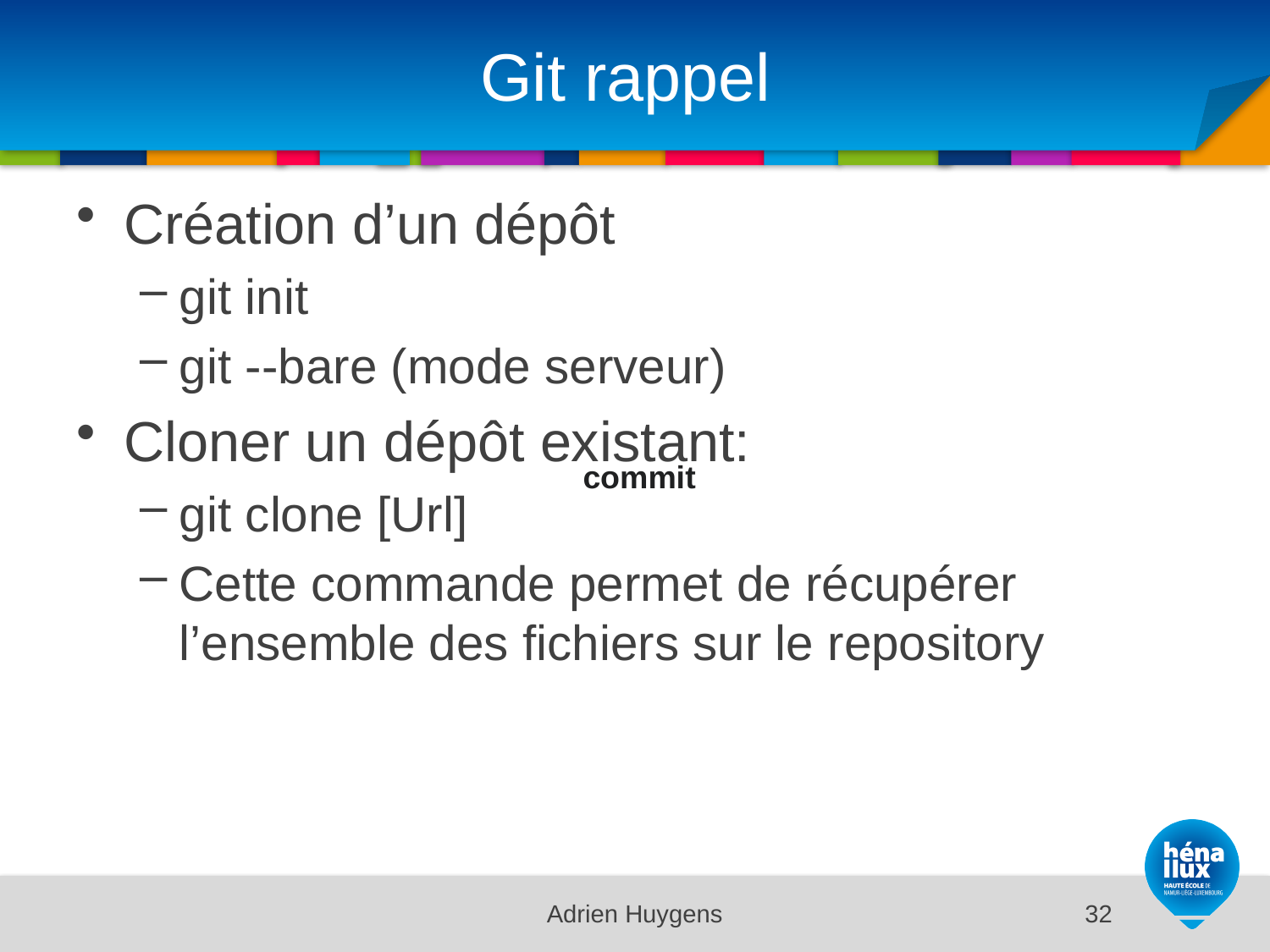

# Git rappel
Création d’un dépôt
git init
git --bare (mode serveur)
Cloner un dépôt existant:
git clone [Url]
Cette commande permet de récupérer l’ensemble des fichiers sur le repository

 commit
Adrien Huygens
32